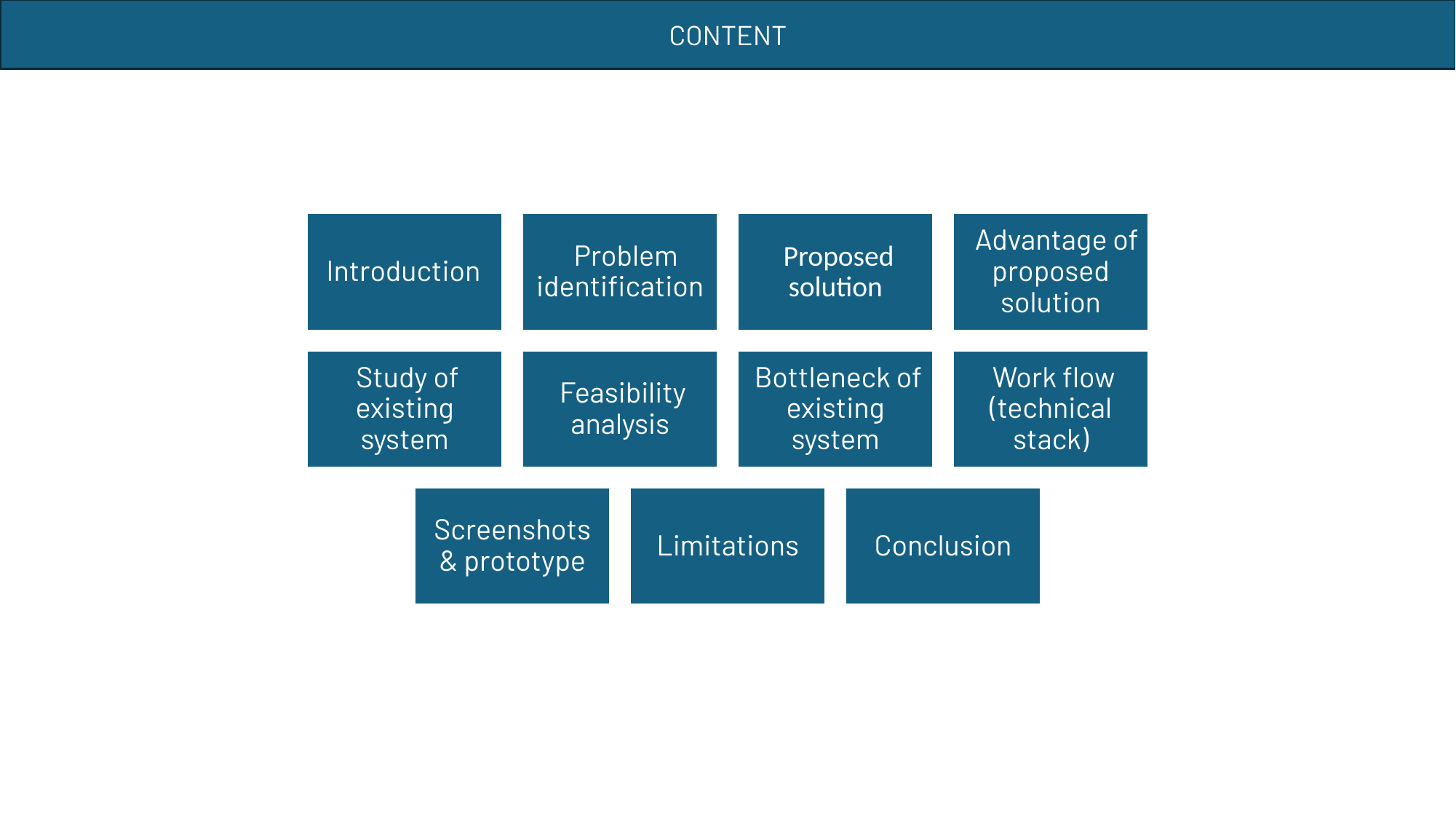

CONTENT
 Introduction
  Problem identification
 Proposed solution
  Advantage of proposed solution
 Study of existing system
 Feasibility analysis
 Bottleneck of existing system
 Work flow (technical stack)
Screenshots & prototype
 Limitations
Conclusion